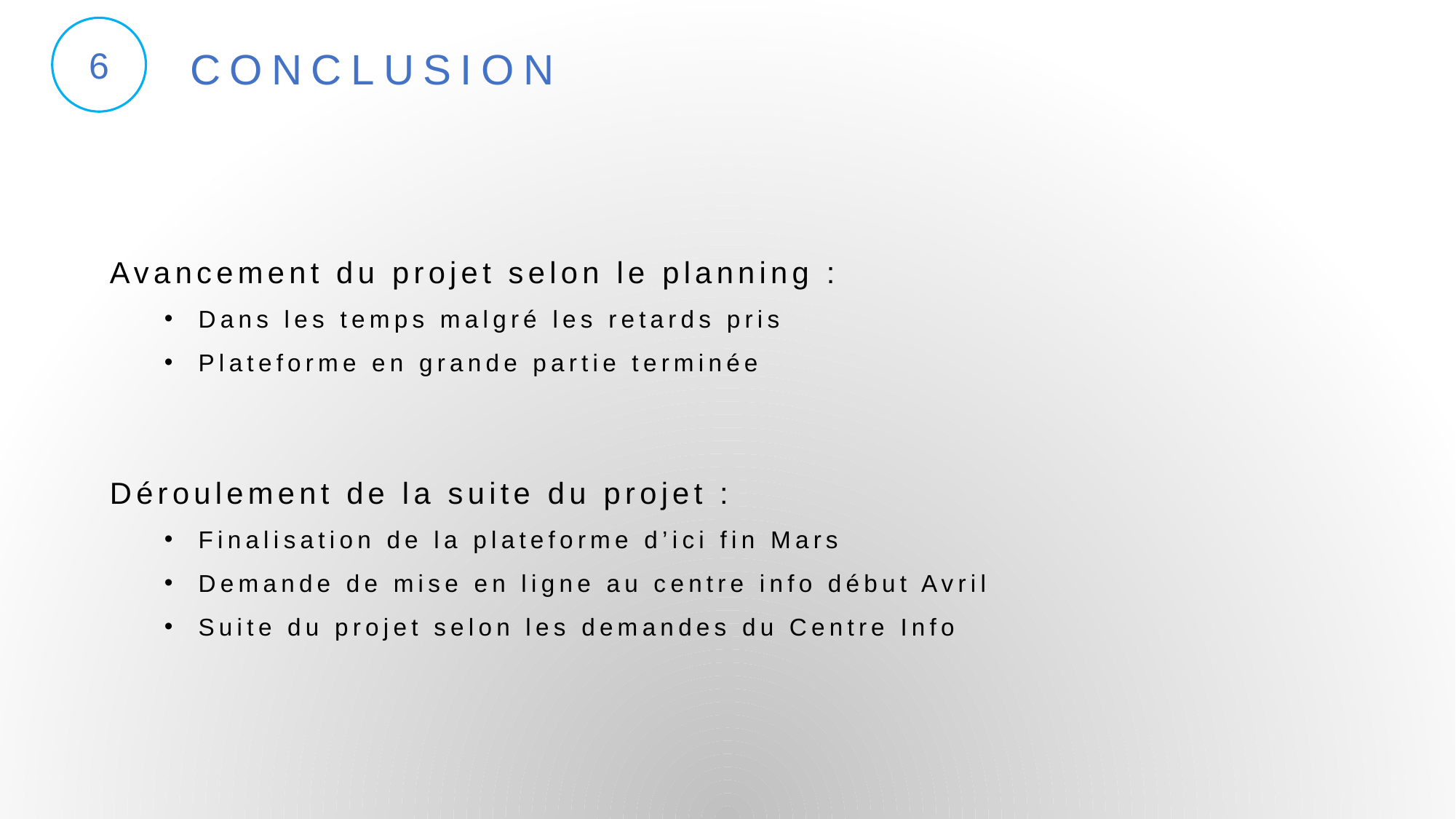

6
CONCLUSION
Avancement du projet selon le planning :
Dans les temps malgré les retards pris
Plateforme en grande partie terminée
Déroulement de la suite du projet :
Finalisation de la plateforme d’ici fin Mars
Demande de mise en ligne au centre info début Avril
Suite du projet selon les demandes du Centre Info